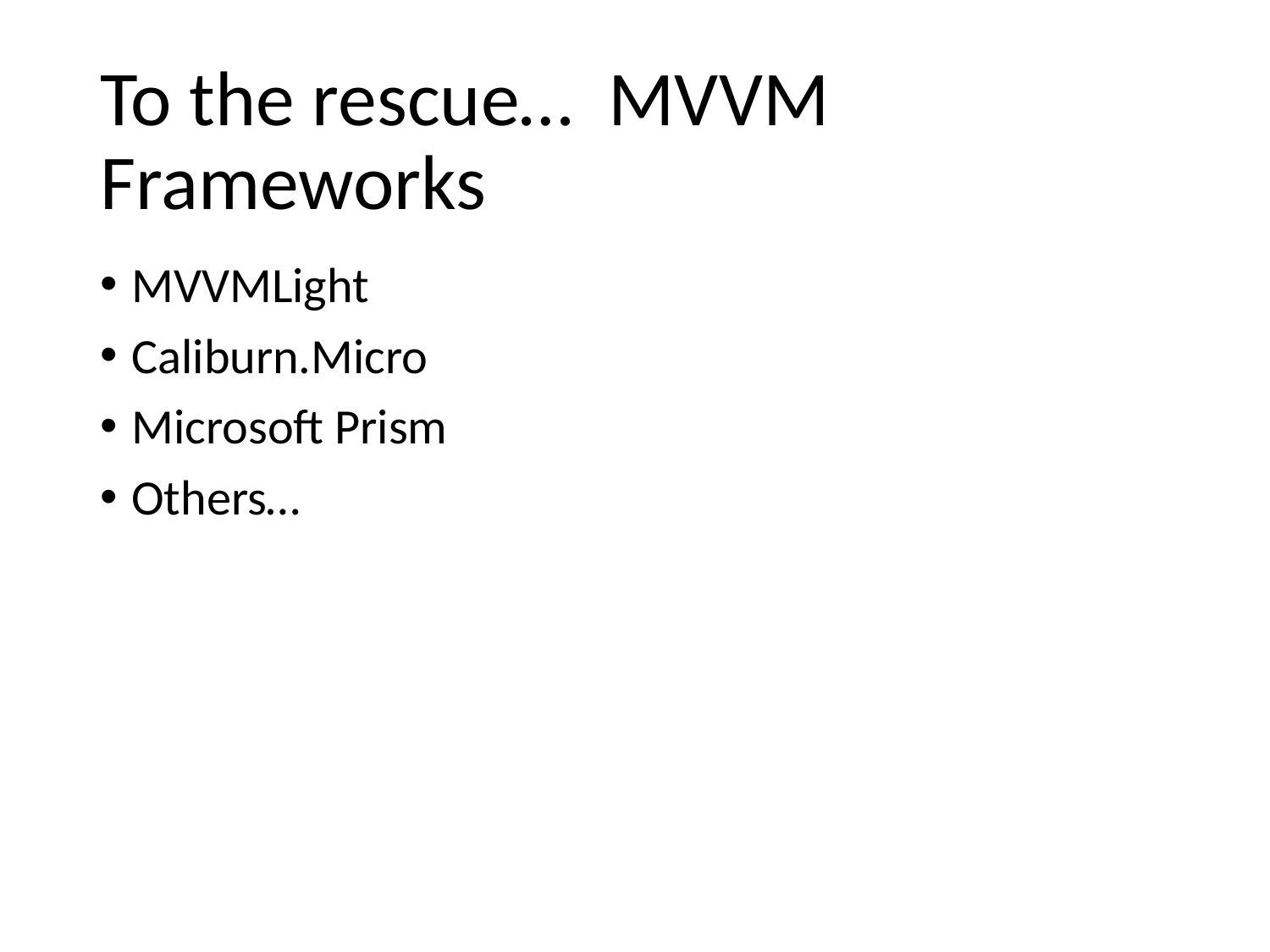

# To the rescue…  MVVM Frameworks
MVVMLight
Caliburn.Micro
Microsoft Prism
Others…